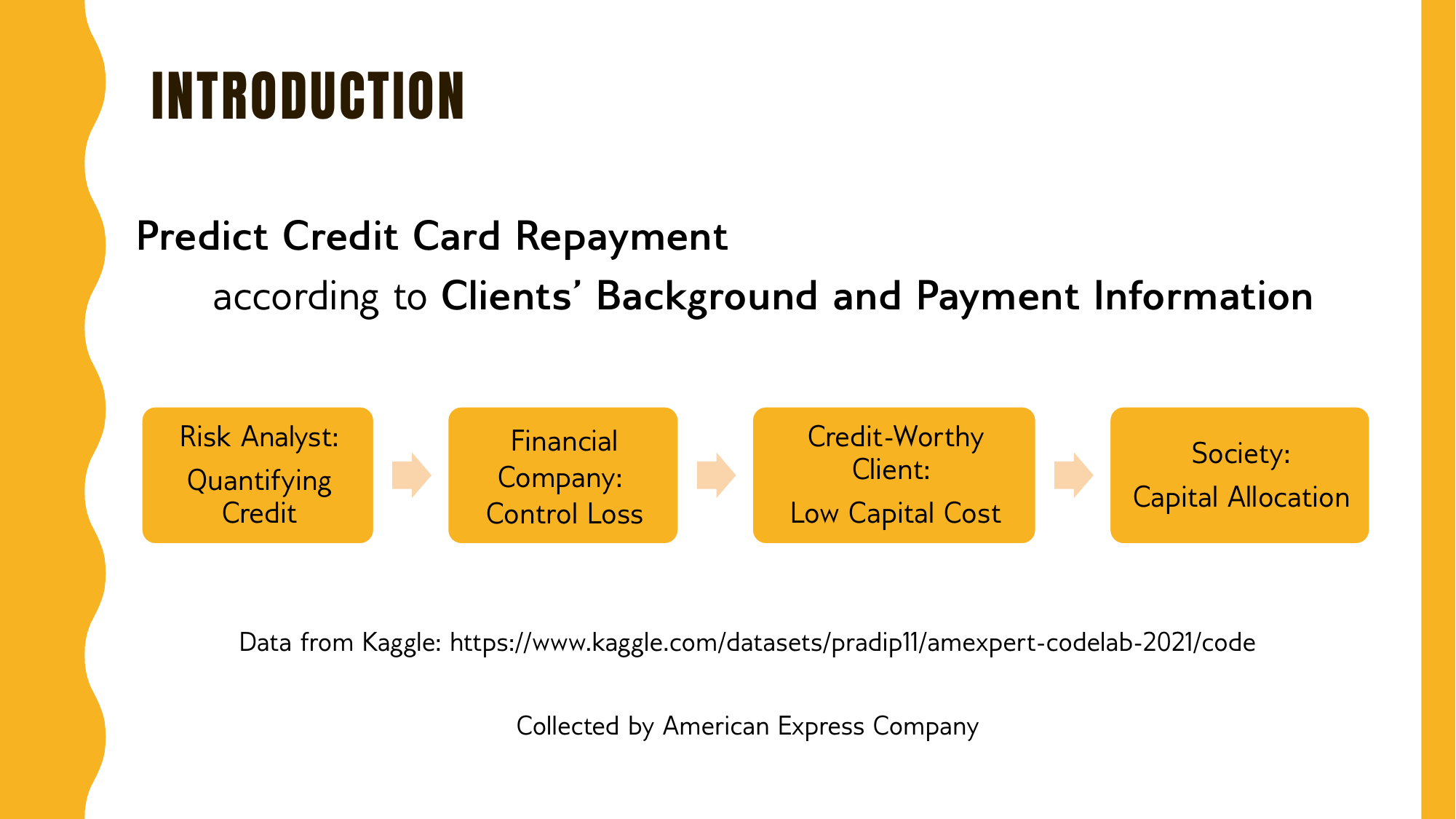

# introduction
Predict Credit Card Repayment
      according to Clients’ Background and Payment Information

Risk Analyst:
Quantifying Credit

Financial Company:
Control Loss

Credit-Worthy Client:
Low Capital Cost

Society:
Capital Allocation
Data from Kaggle: https://www.kaggle.com/datasets/pradip11/amexpert-codelab-2021/code

Collected by American Express Company